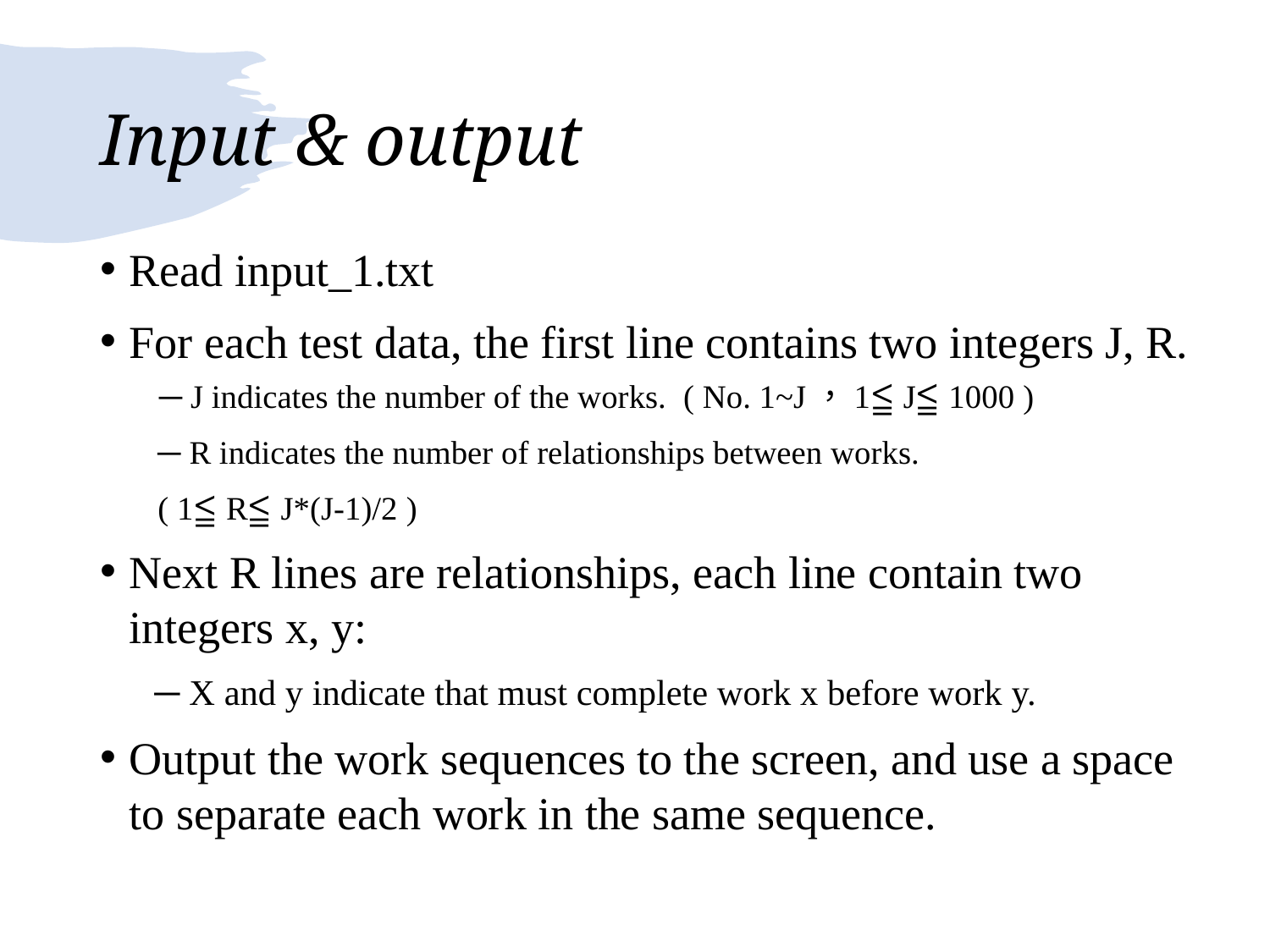

# Input & output
Read input_1.txt
For each test data, the first line contains two integers J, R.
─ J indicates the number of the works.  ( No. 1~J，1≦J≦1000 )
       ─ R indicates the number of relationships between works.
       ( 1≦R≦J*(J-1)/2 )
Next R lines are relationships, each line contain two integers x, y:
      ─ X and y indicate that must complete work x before work y.
Output the work sequences to the screen, and use a space to separate each work in the same sequence.